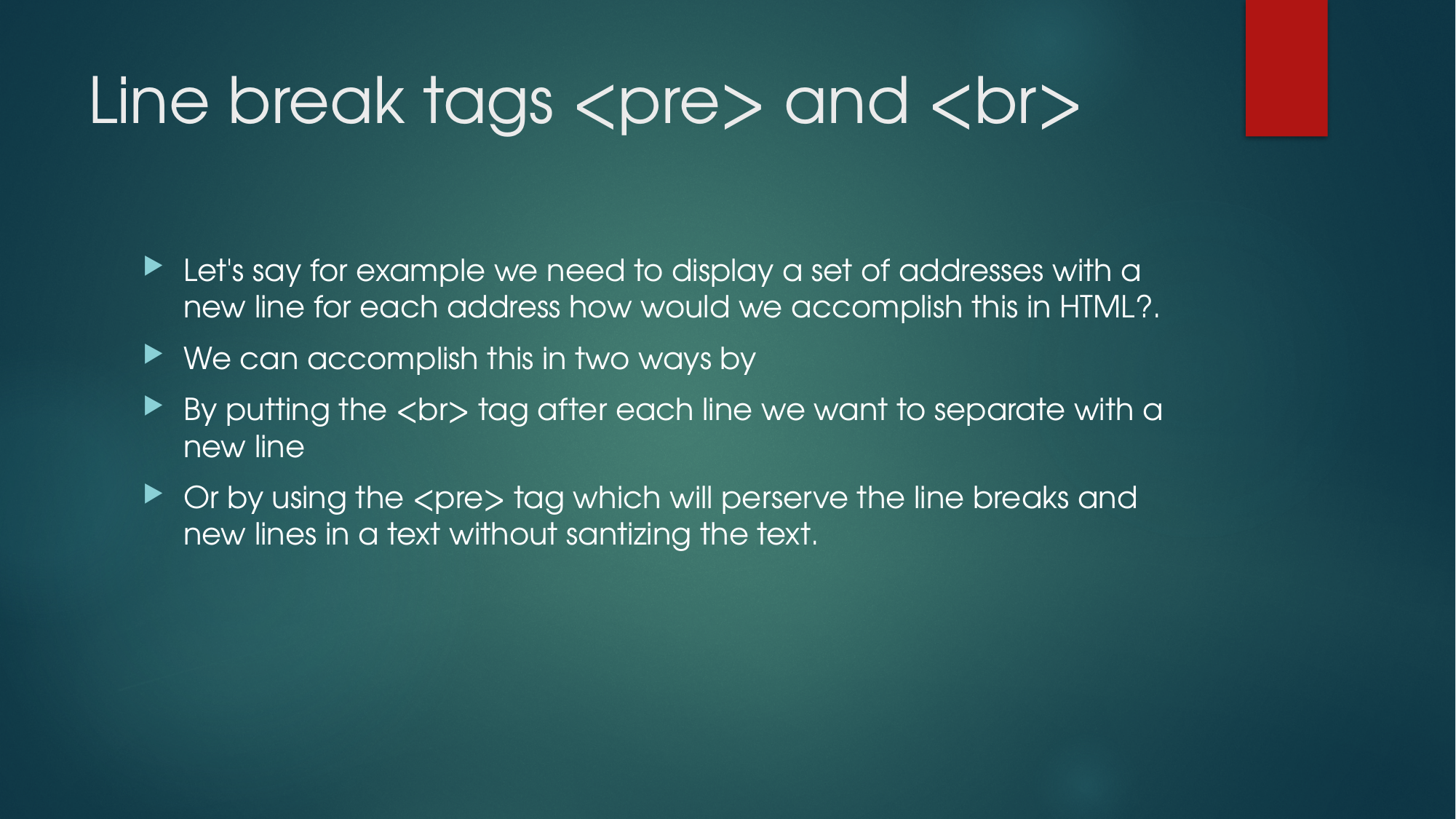

# Line break tags <pre> and <br>
Let's say for example we need to display a set of addresses with a new line for each address how would we accomplish this in HTML?.
We can accomplish this in two ways by
By putting the <br> tag after each line we want to separate with a new line
Or by using the <pre> tag which will perserve the line breaks and new lines in a text without santizing the text.